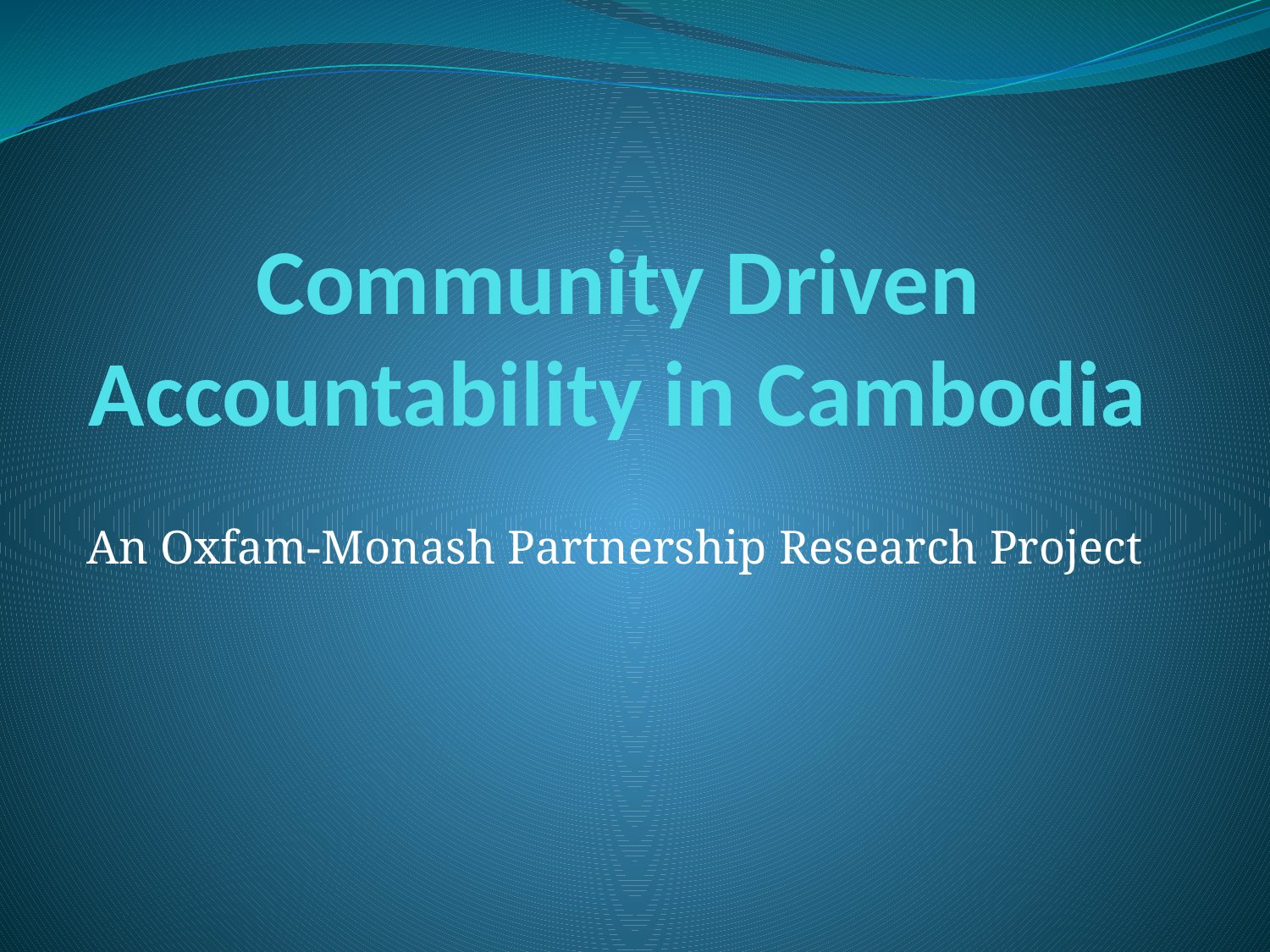

# Community Driven Accountability in Cambodia

An Oxfam-Monash Partnership Research Project